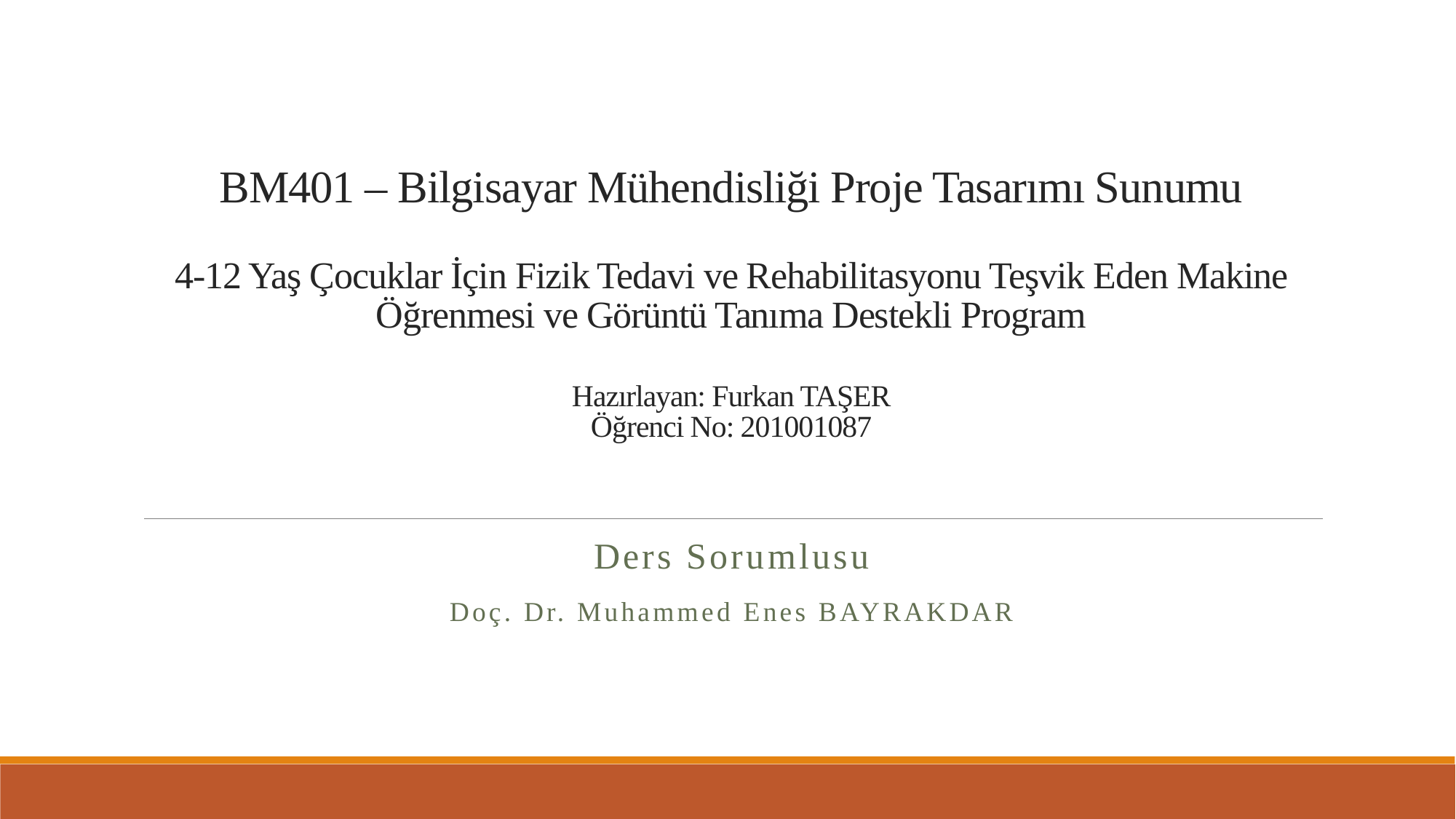

# BM401 – Bilgisayar Mühendisliği Proje Tasarımı Sunumu 4-12 Yaş Çocuklar İçin Fizik Tedavi ve Rehabilitasyonu Teşvik Eden Makine Öğrenmesi ve Görüntü Tanıma Destekli Program Hazırlayan: Furkan TAŞER Öğrenci No: 201001087
Ders Sorumlusu
Doç. Dr. Muhammed Enes BAYRAKDAR